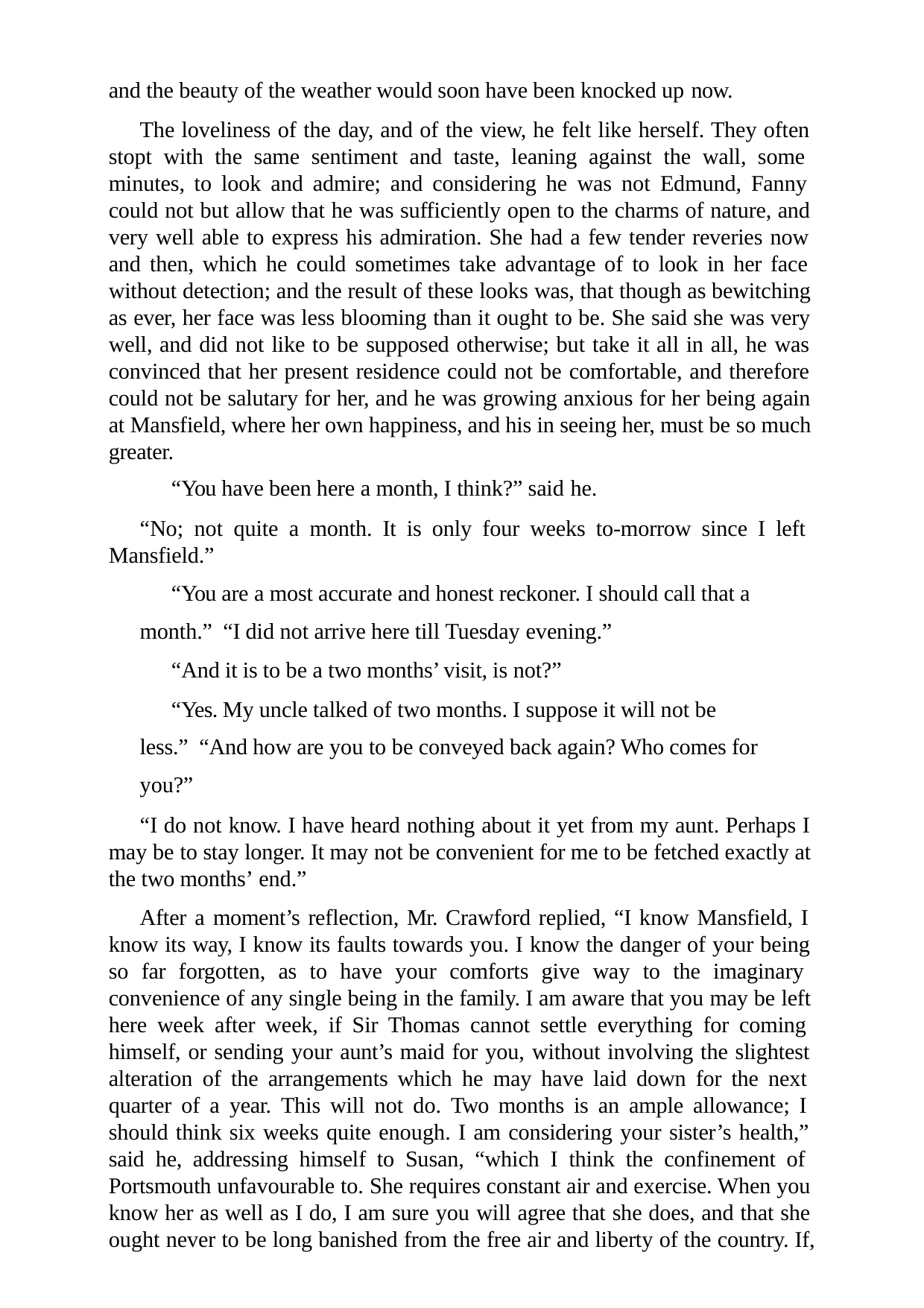

and the beauty of the weather would soon have been knocked up now.
The loveliness of the day, and of the view, he felt like herself. They often  stopt with the same sentiment and taste, leaning against the wall, some  minutes, to look and admire; and considering he was not Edmund, Fanny  could not but allow that he was sufficiently open to the charms of nature, and  very well able to express his admiration. She had a few tender reveries now  and then, which he could sometimes take advantage of to look in her face  without detection; and the result of these looks was, that though as bewitching  as ever, her face was less blooming than it ought to be. She said she was very  well, and did not like to be supposed otherwise; but take it all in all, he was  convinced that her present residence could not be comfortable, and therefore  could not be salutary for her, and he was growing anxious for her being again  at Mansfield, where her own happiness, and his in seeing her, must be so much  greater.
“You have been here a month, I think?” said he.
“No; not quite a month. It is only four weeks to-morrow since I left  Mansfield.”
“You are a most accurate and honest reckoner. I should call that a month.”  “I did not arrive here till Tuesday evening.”
“And it is to be a two months’ visit, is not?”
“Yes. My uncle talked of two months. I suppose it will not be less.”  “And how are you to be conveyed back again? Who comes for you?”
“I do not know. I have heard nothing about it yet from my aunt. Perhaps I  may be to stay longer. It may not be convenient for me to be fetched exactly at  the two months’ end.”
After a moment’s reflection, Mr. Crawford replied, “I know Mansfield, I  know its way, I know its faults towards you. I know the danger of your being  so far forgotten, as to have your comforts give way to the imaginary  convenience of any single being in the family. I am aware that you may be left  here week after week, if Sir Thomas cannot settle everything for coming  himself, or sending your aunt’s maid for you, without involving the slightest  alteration of the arrangements which he may have laid down for the next  quarter of a year. This will not do. Two months is an ample allowance; I  should think six weeks quite enough. I am considering your sister’s health,”  said he, addressing himself to Susan, “which I think the confinement of  Portsmouth unfavourable to. She requires constant air and exercise. When you  know her as well as I do, I am sure you will agree that she does, and that she  ought never to be long banished from the free air and liberty of the country. If,